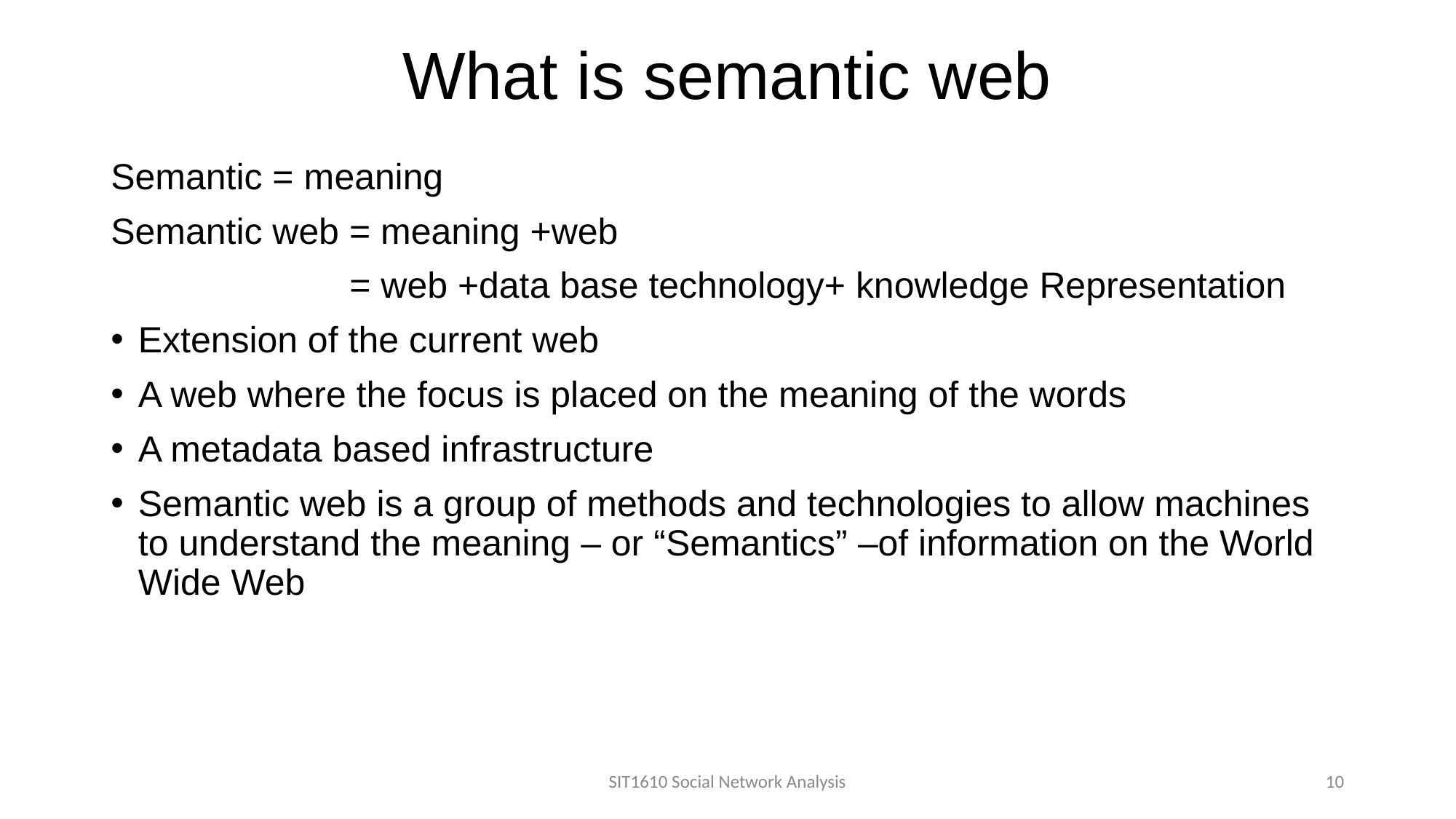

# What is semantic web
Semantic = meaning
Semantic web = meaning +web
		  = web +data base technology+ knowledge Representation
Extension of the current web
A web where the focus is placed on the meaning of the words
A metadata based infrastructure
Semantic web is a group of methods and technologies to allow machines to understand the meaning – or “Semantics” –of information on the World Wide Web

SIT1610 Social Network Analysis
10